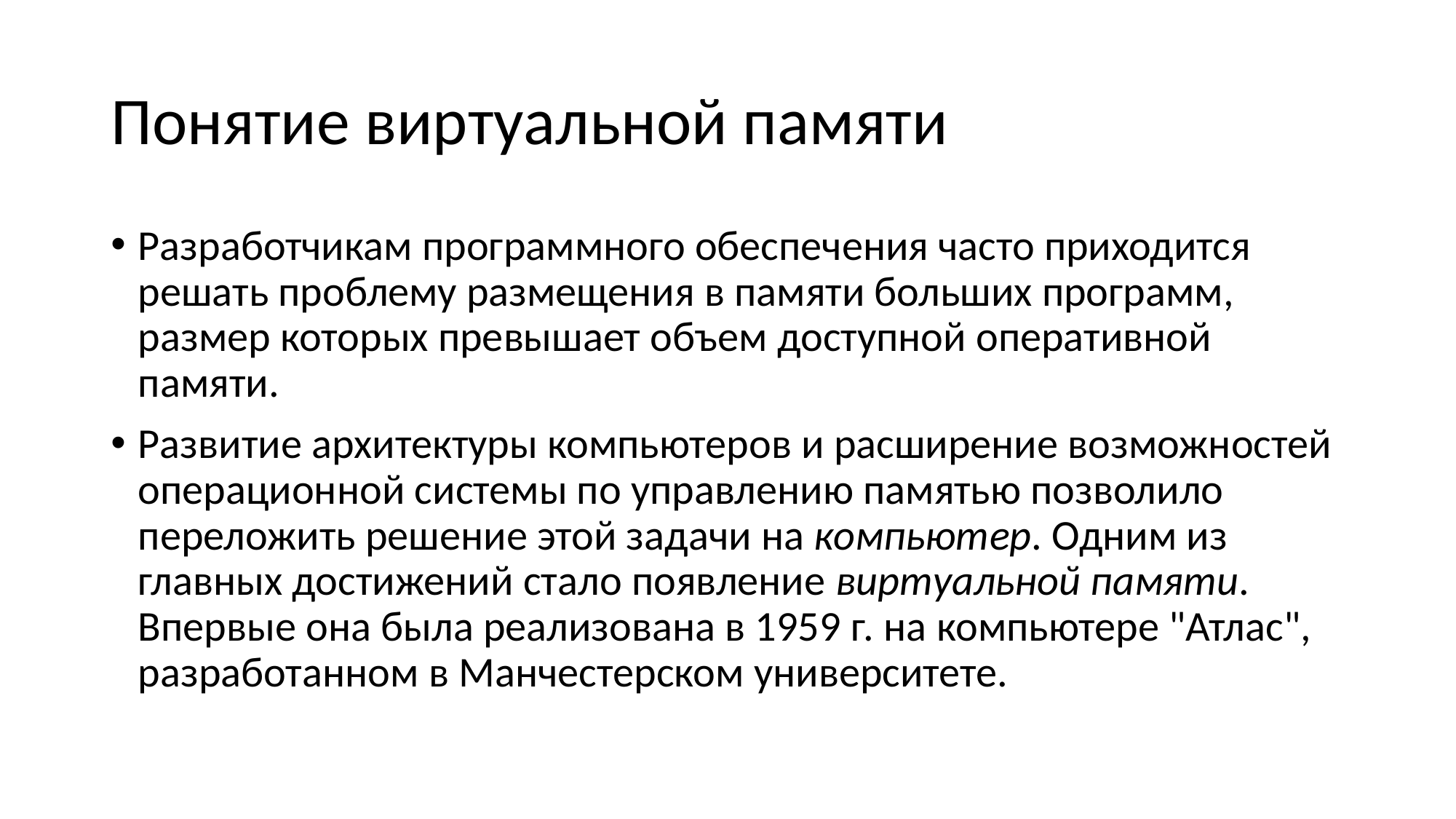

# Понятие виртуальной памяти
Разработчикам программного обеспечения часто приходится решать проблему размещения в памяти больших программ, размер которых превышает объем доступной оперативной памяти.
Развитие архитектуры компьютеров и расширение возможностей операционной системы по управлению памятью позволило переложить решение этой задачи на компьютер. Одним из главных достижений стало появление виртуальной памяти. Впервые она была реализована в 1959 г. на компьютере "Атлас", разработанном в Манчестерском университете.